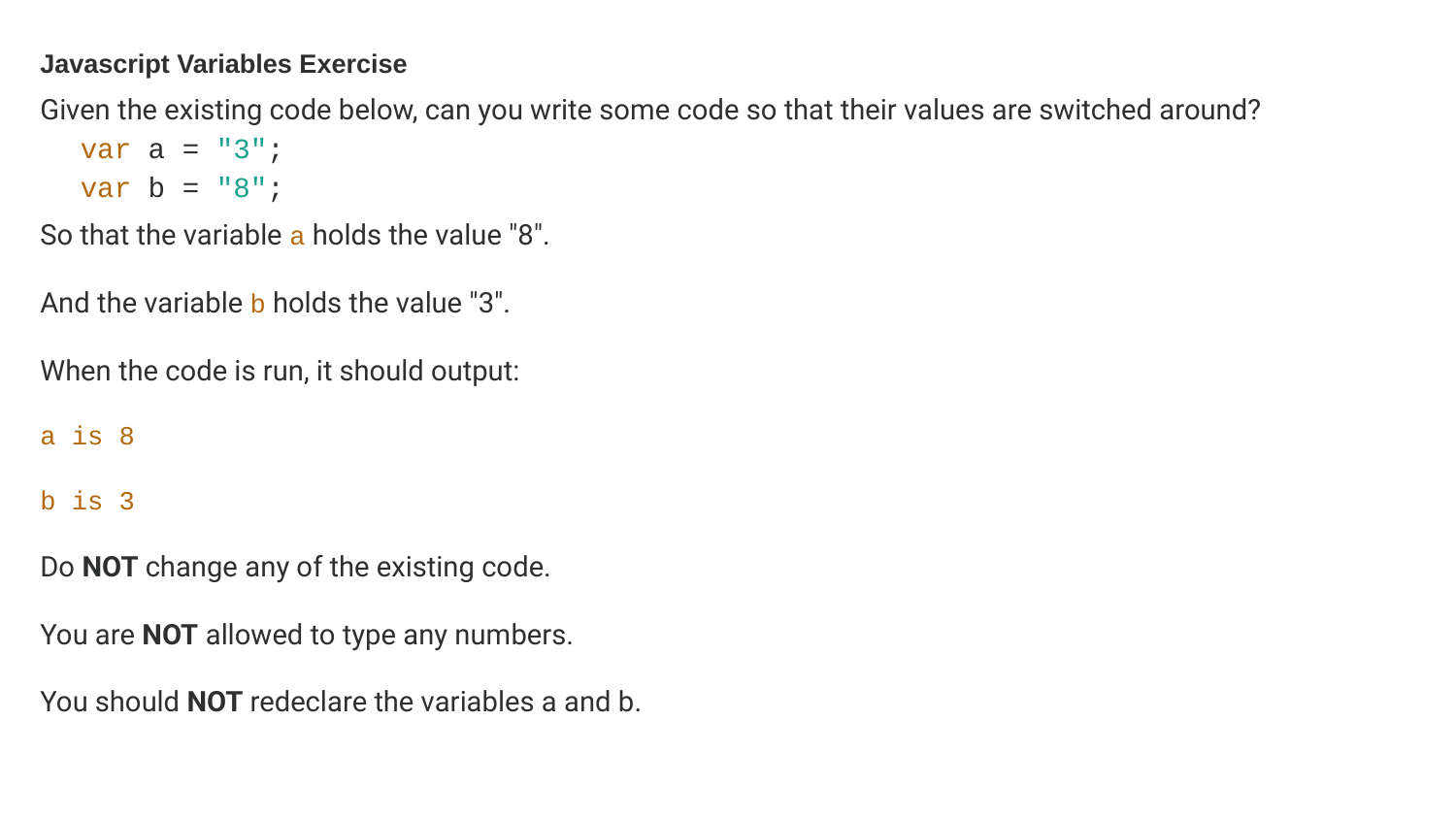

Javascript Variables Exercise
Given the existing code below, can you write some code so that their values are switched around?
var a = "3";
var b = "8";
So that the variable a holds the value "8".
And the variable b holds the value "3".
When the code is run, it should output:
a is 8
b is 3
Do NOT change any of the existing code.
You are NOT allowed to type any numbers.
You should NOT redeclare the variables a and b.